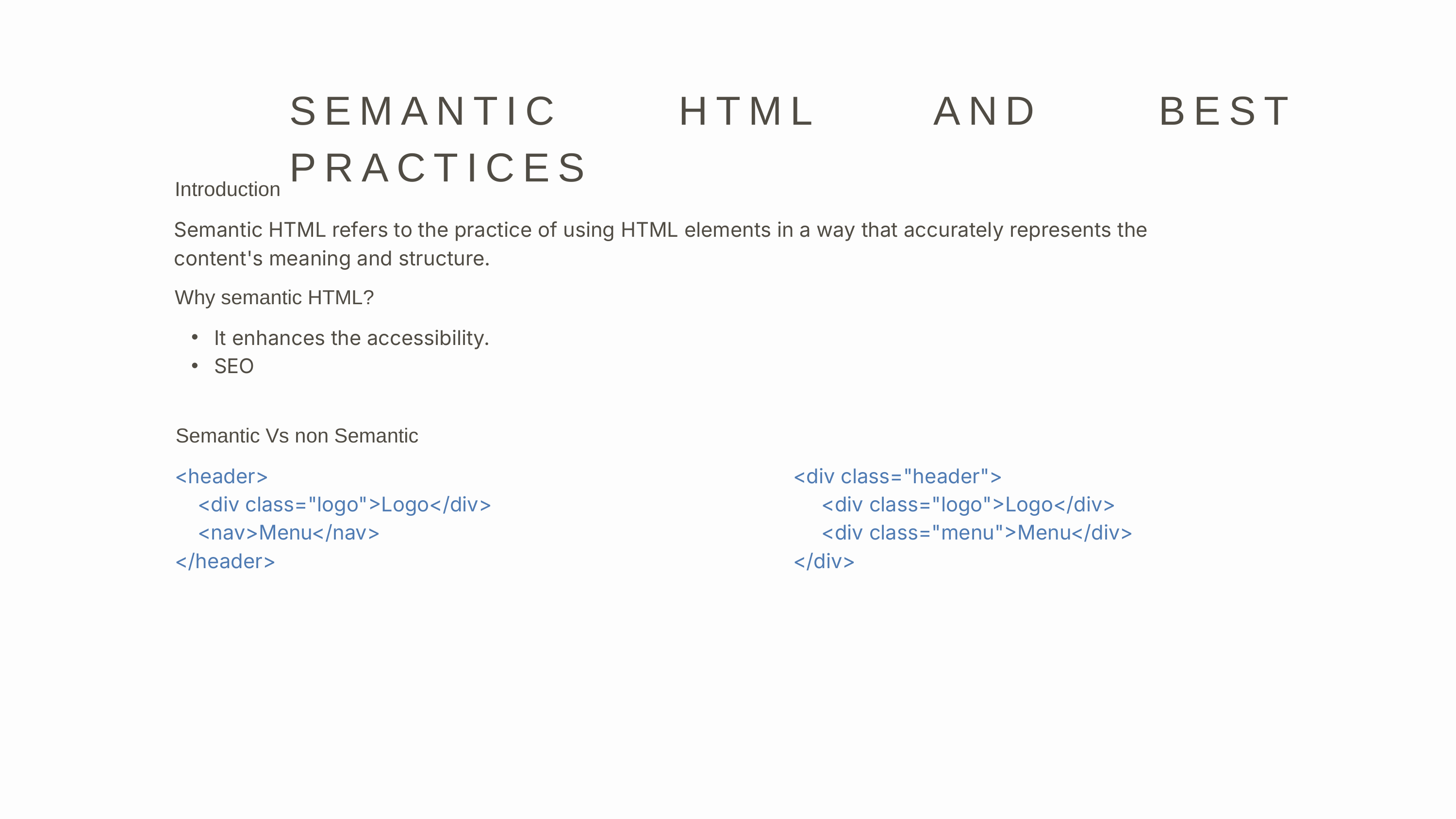

SEMANTIC HTML AND BEST PRACTICES
Introduction
Semantic HTML refers to the practice of using HTML elements in a way that accurately represents the content's meaning and structure.
Why semantic HTML?
 It enhances the accessibility.
 SEO
Semantic Vs non Semantic
<header>
    <div class="logo">Logo</div>
    <nav>Menu</nav>
</header>
<div class="header">
     <div class="logo">Logo</div>
     <div class="menu">Menu</div>
</div>